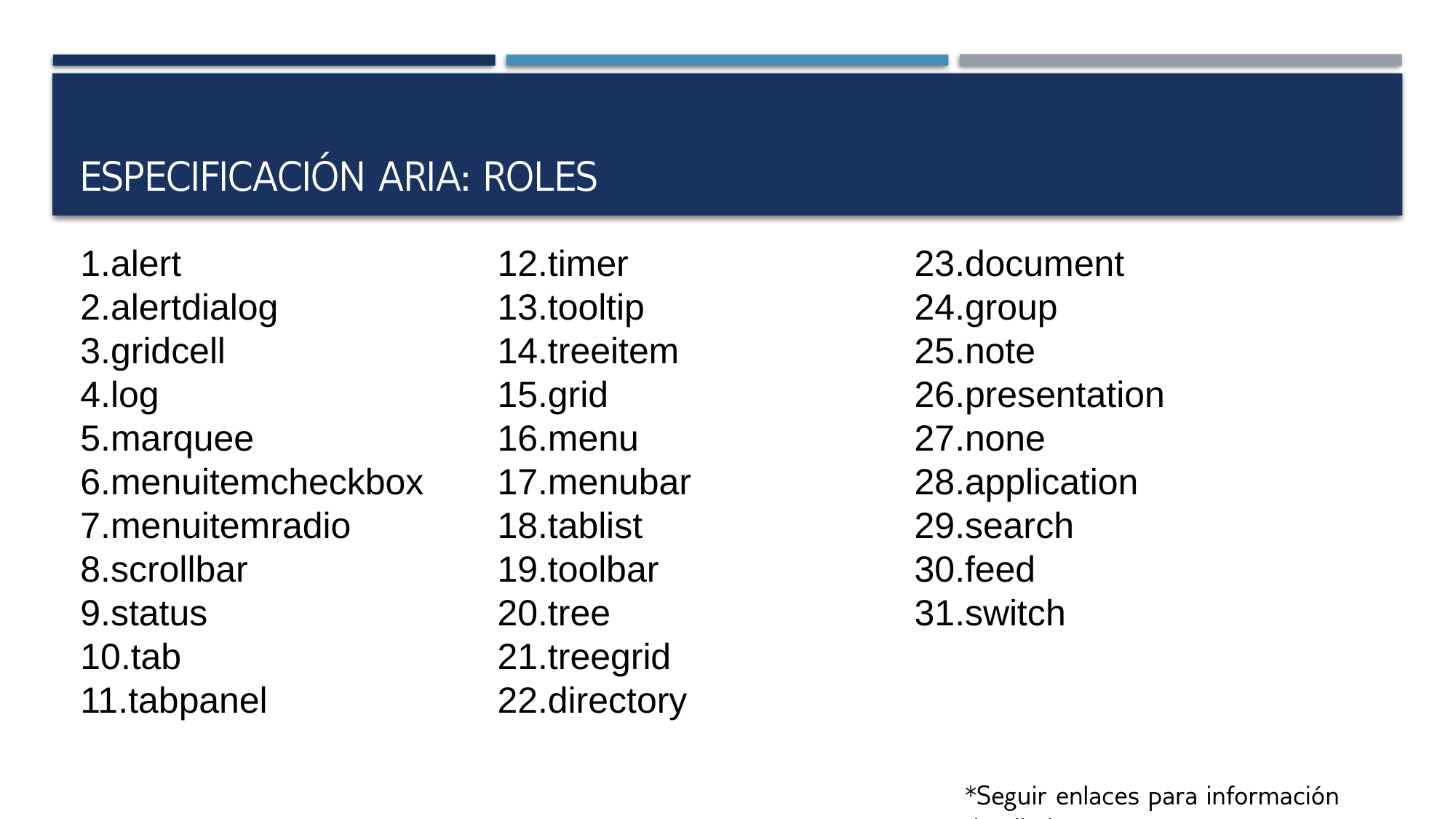

# Especificación ARIA: Roles
alert
alertdialog
gridcell
log
marquee
menuitemcheckbox
menuitemradio
scrollbar
status
tab
tabpanel
timer
tooltip
treeitem
grid
menu
menubar
tablist
toolbar
tree
treegrid
directory
document
group
note
presentation
none
application
search
feed
switch

*Seguir enlaces para información detallada